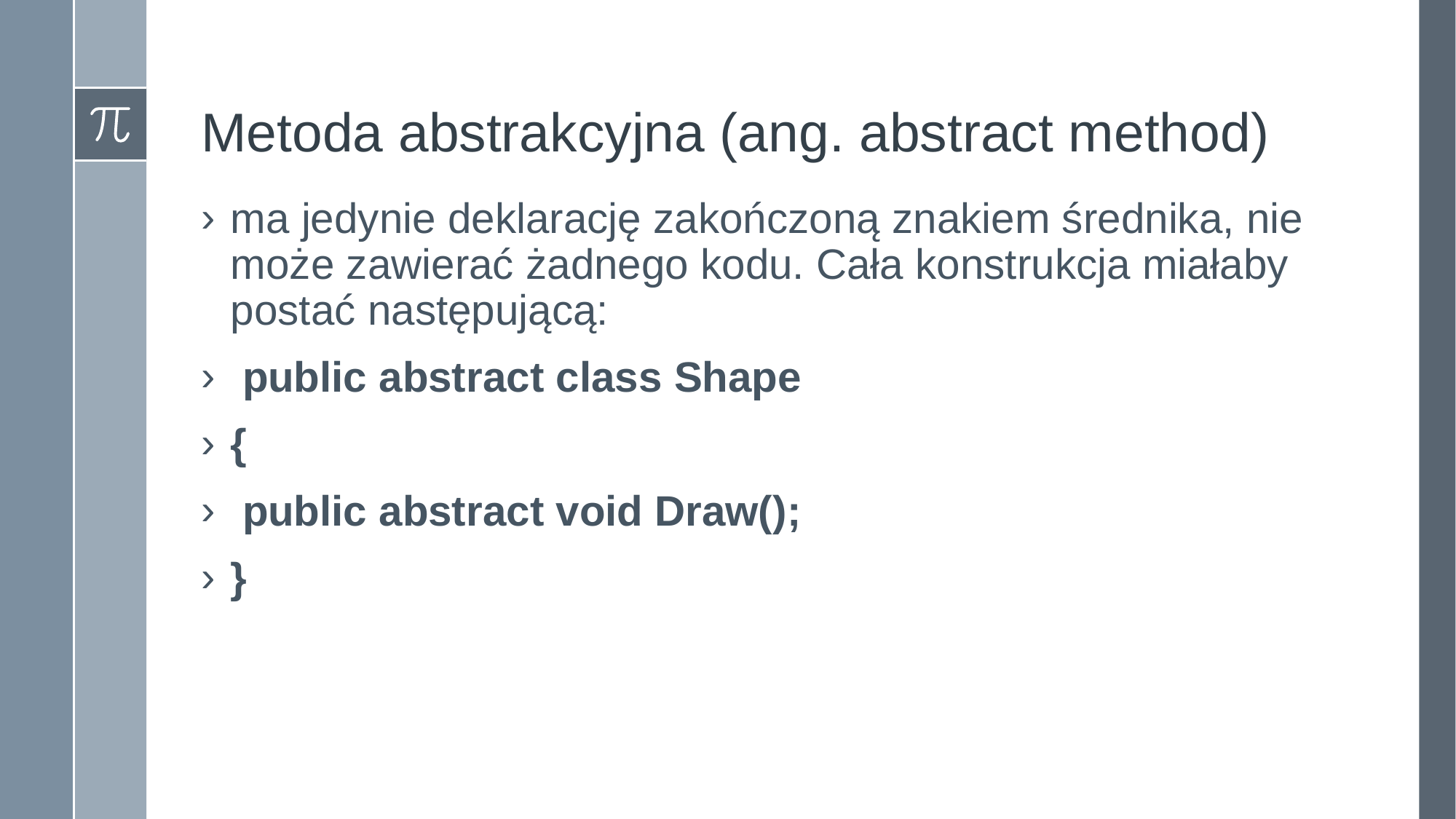

# Metoda abstrakcyjna (ang. abstract method)
ma jedynie deklarację zakończoną znakiem średnika, nie może zawierać żadnego kodu. Cała konstrukcja miałaby postać następującą:
 public abstract class Shape
{
 public abstract void Draw();
}